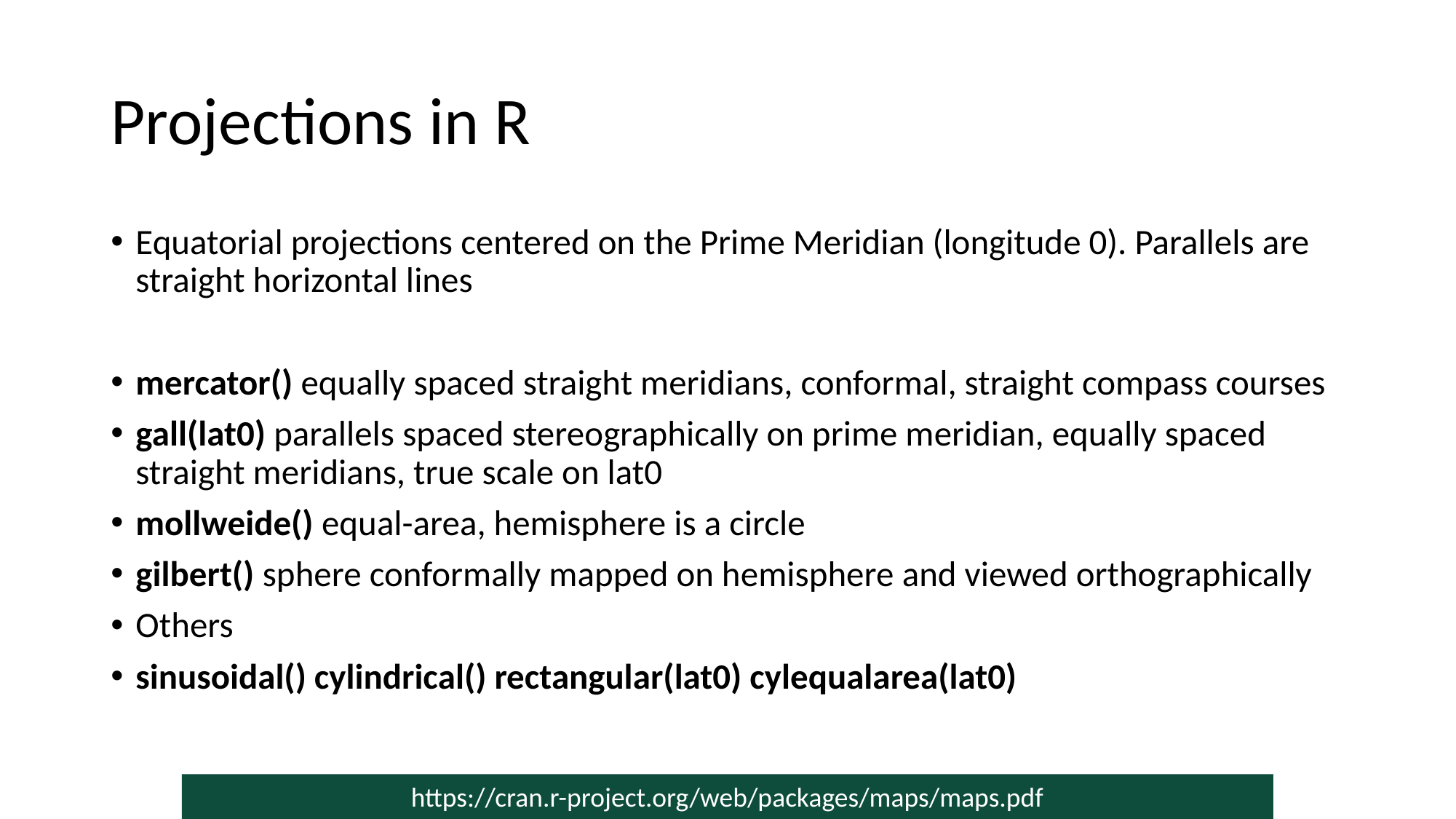

# Projections in R
Equatorial projections centered on the Prime Meridian (longitude 0). Parallels are straight horizontal lines

mercator() equally spaced straight meridians, conformal, straight compass courses
gall(lat0) parallels spaced stereographically on prime meridian, equally spaced straight meridians, true scale on lat0
mollweide() equal-area, hemisphere is a circle
gilbert() sphere conformally mapped on hemisphere and viewed orthographically
Others
sinusoidal() cylindrical() rectangular(lat0) cylequalarea(lat0)

https://cran.r-project.org/web/packages/maps/maps.pdf